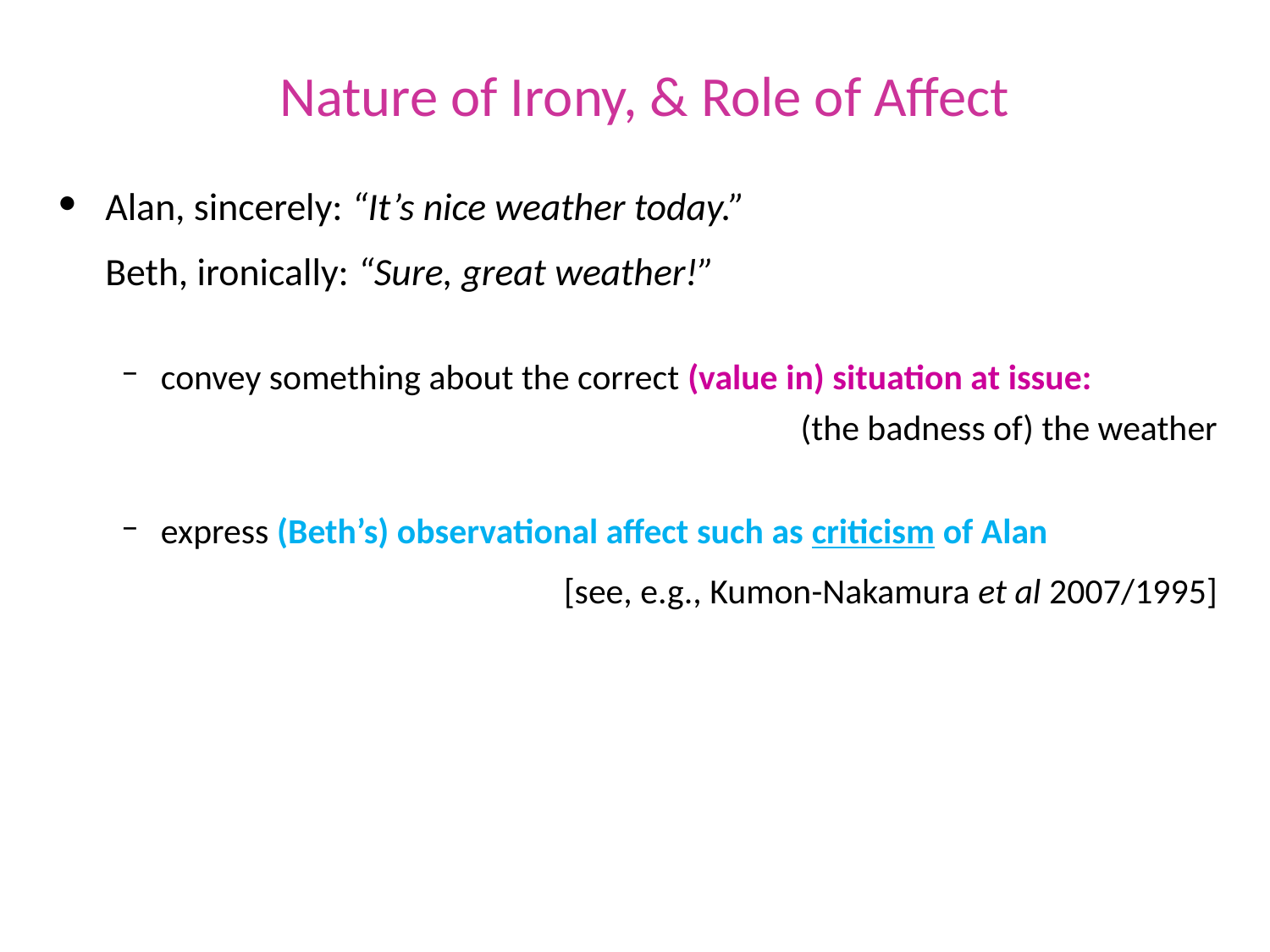

# Nature of Irony, & Role of Affect
Alan, sincerely: “It’s nice weather today.”
Beth, ironically: “Sure, great weather!”
convey something about the correct (value in) situation at issue:
(the badness of) the weather
express (Beth’s) observational affect such as criticism of Alan
[see, e.g., Kumon-Nakamura et al 2007/1995]